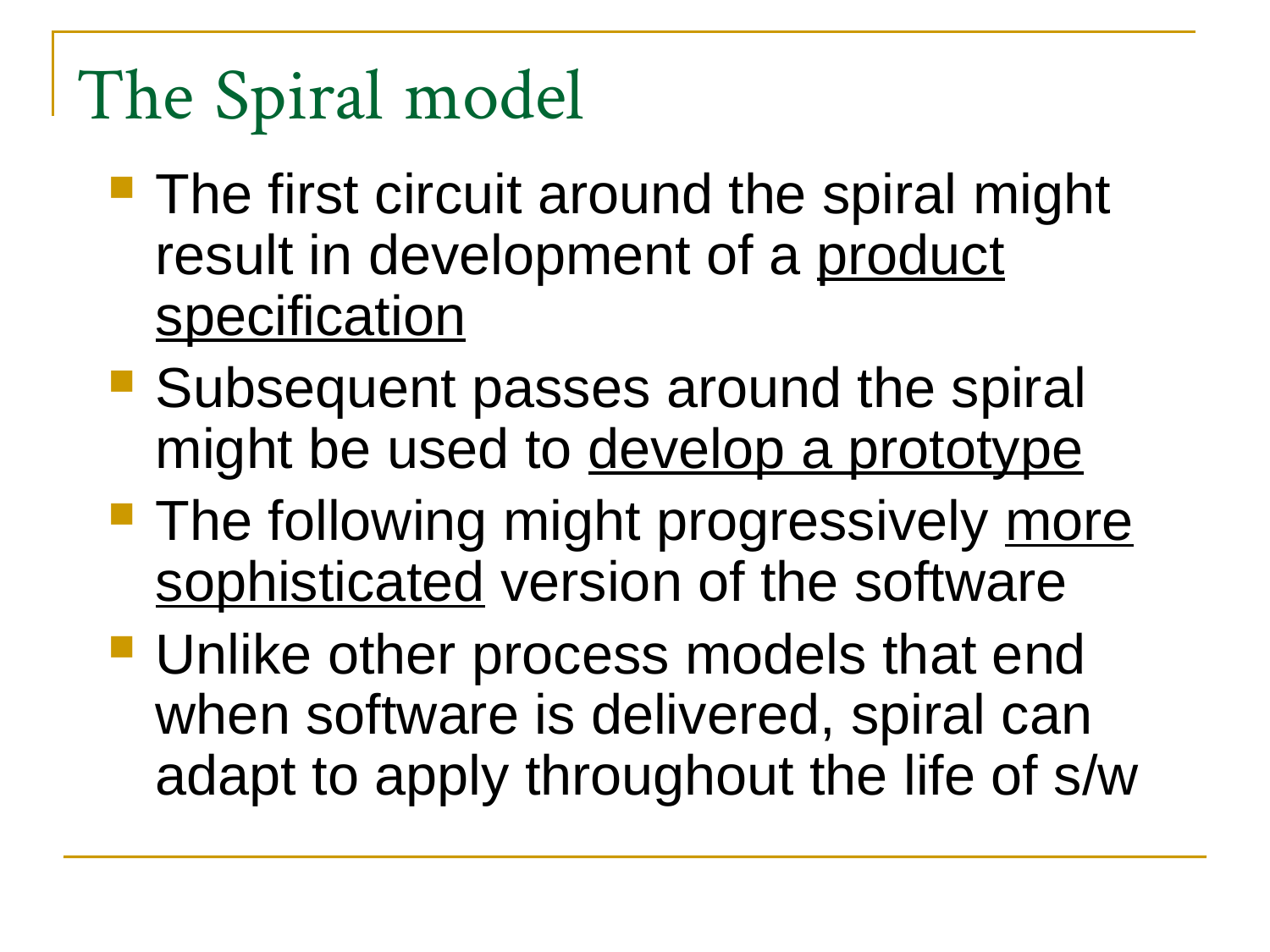

# The Spiral model
The first circuit around the spiral might result in development of a product specification
Subsequent passes around the spiral might be used to develop a prototype
The following might progressively more sophisticated version of the software
Unlike other process models that end when software is delivered, spiral can adapt to apply throughout the life of s/w